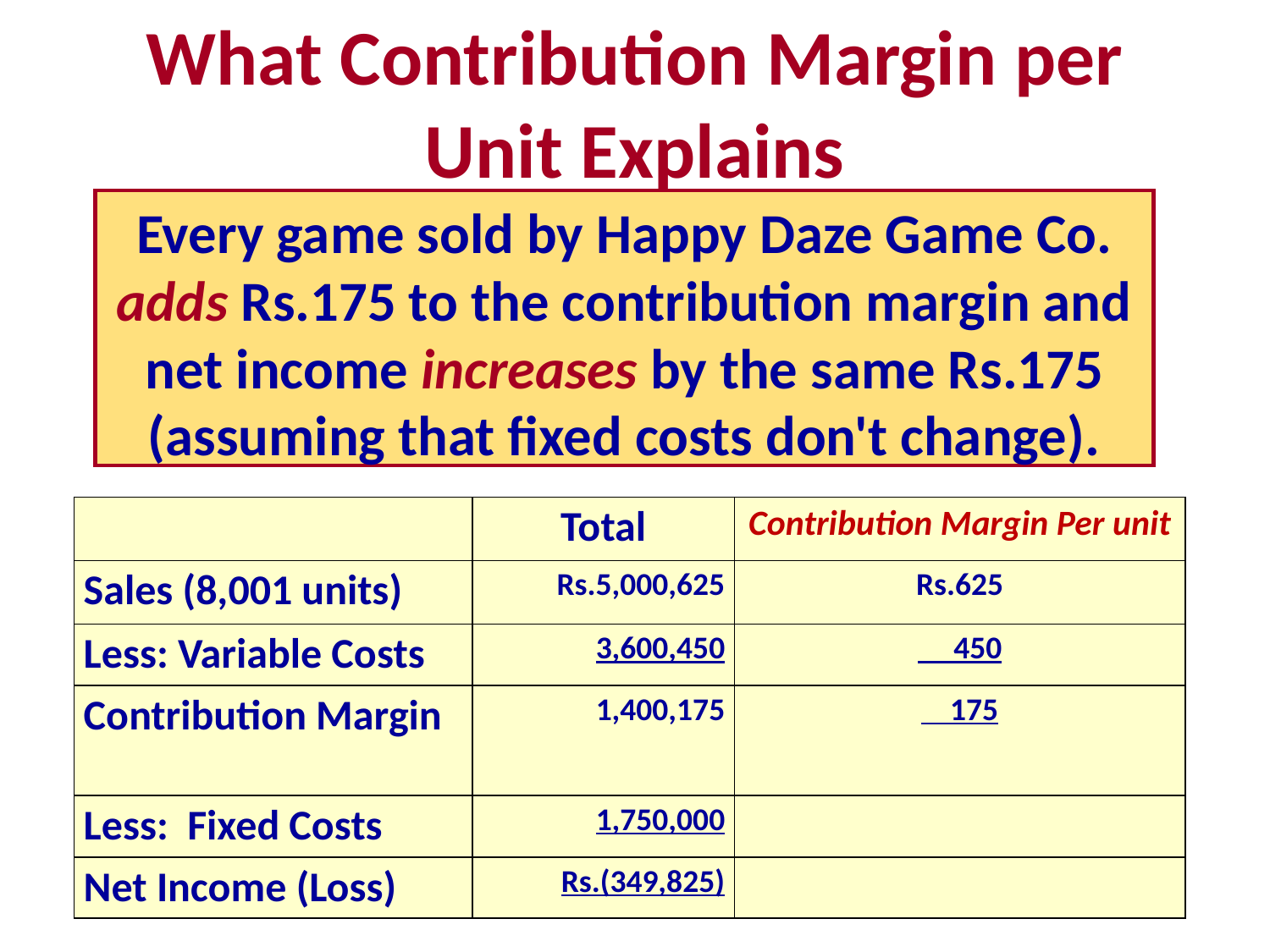

# What Contribution Margin per Unit Explains
Every game sold by Happy Daze Game Co. adds Rs.175 to the contribution margin and net income increases by the same Rs.175 (assuming that fixed costs don't change).

|  | Total | Contribution Margin Per unit |
| --- | --- | --- |
| Sales (8,001 units) | Rs.5,000,625 | Rs.625 |
| Less: Variable Costs | 3,600,450 | 450 |
| Contribution Margin | 1,400,175 | 175 |
| Less: Fixed Costs | 1,750,000 |  |
| Net Income (Loss) | Rs.(349,825) |  |